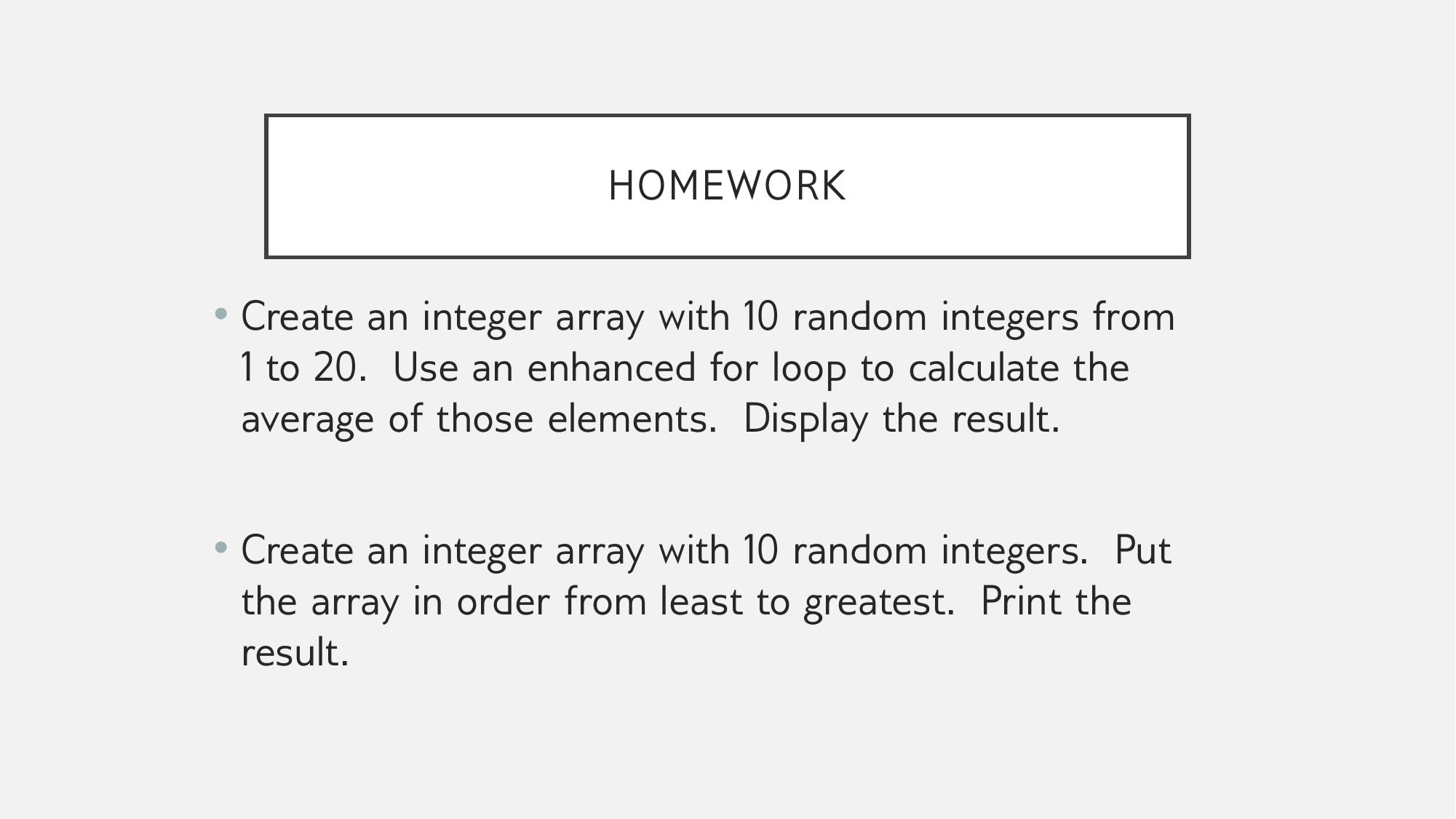

# Homework
Create an integer array with 10 random integers from 1 to 20.  Use an enhanced for loop to calculate the average of those elements.  Display the result.

Create an integer array with 10 random integers.  Put the array in order from least to greatest.  Print the result.